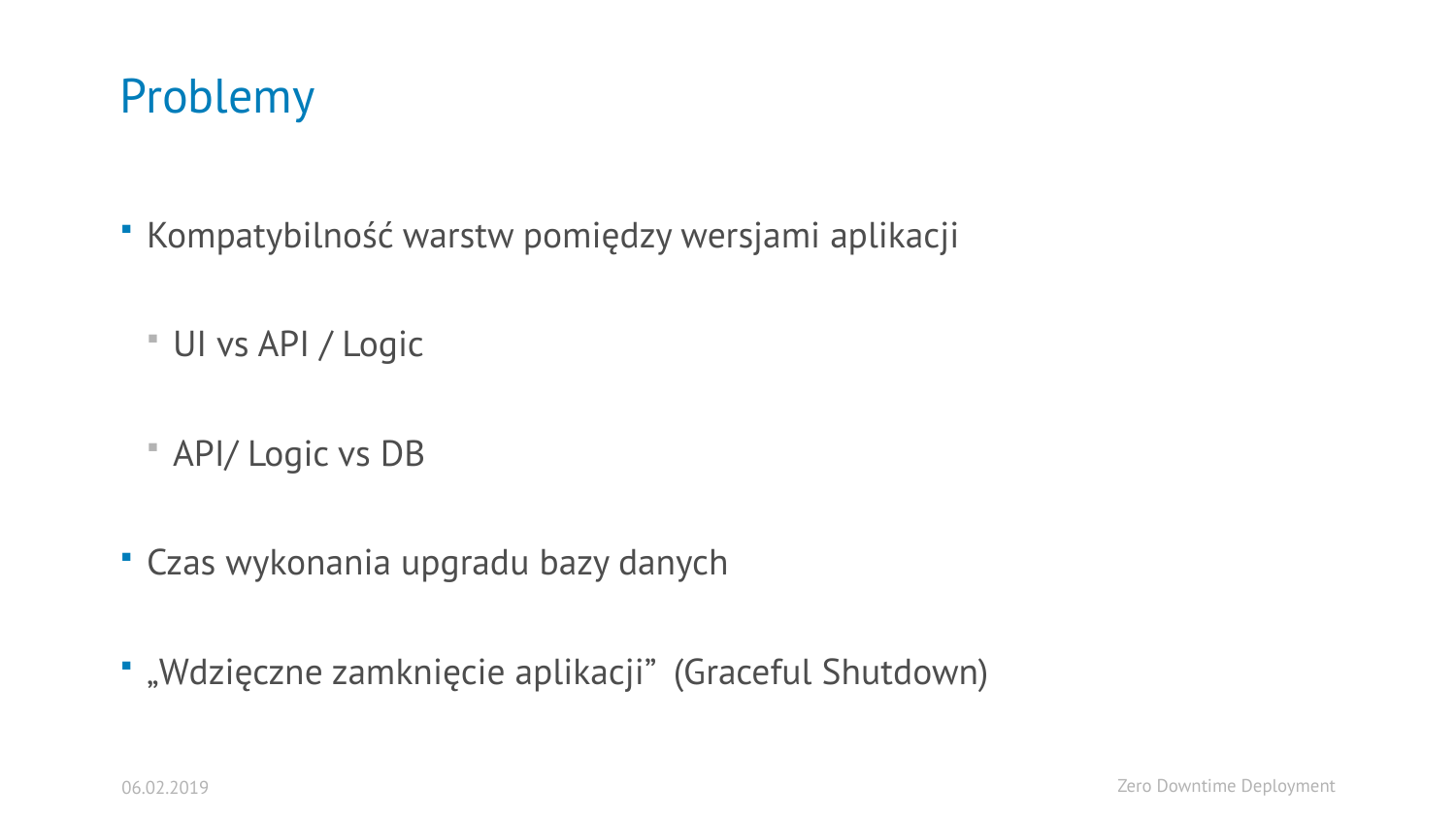

# Problemy
Kompatybilność warstw pomiędzy wersjami aplikacji
UI vs API / Logic
API/ Logic vs DB
Czas wykonania upgradu bazy danych
„Wdzięczne zamknięcie aplikacji”  (Graceful Shutdown)
Zero Downtime Deployment
06.02.2019